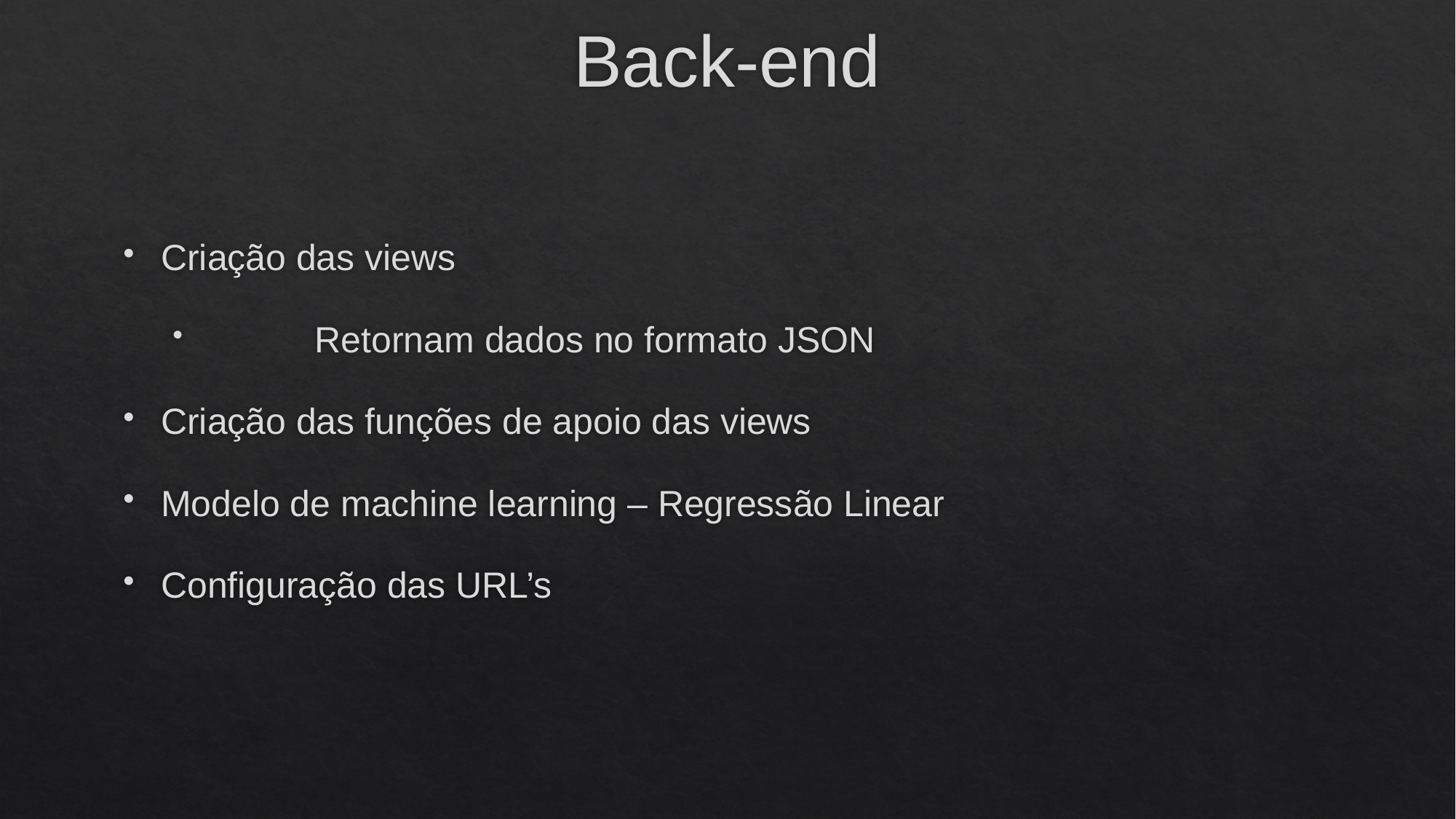

# Back-end
Criação das views
	Retornam dados no formato JSON
Criação das funções de apoio das views
Modelo de machine learning – Regressão Linear
Configuração das URL’s